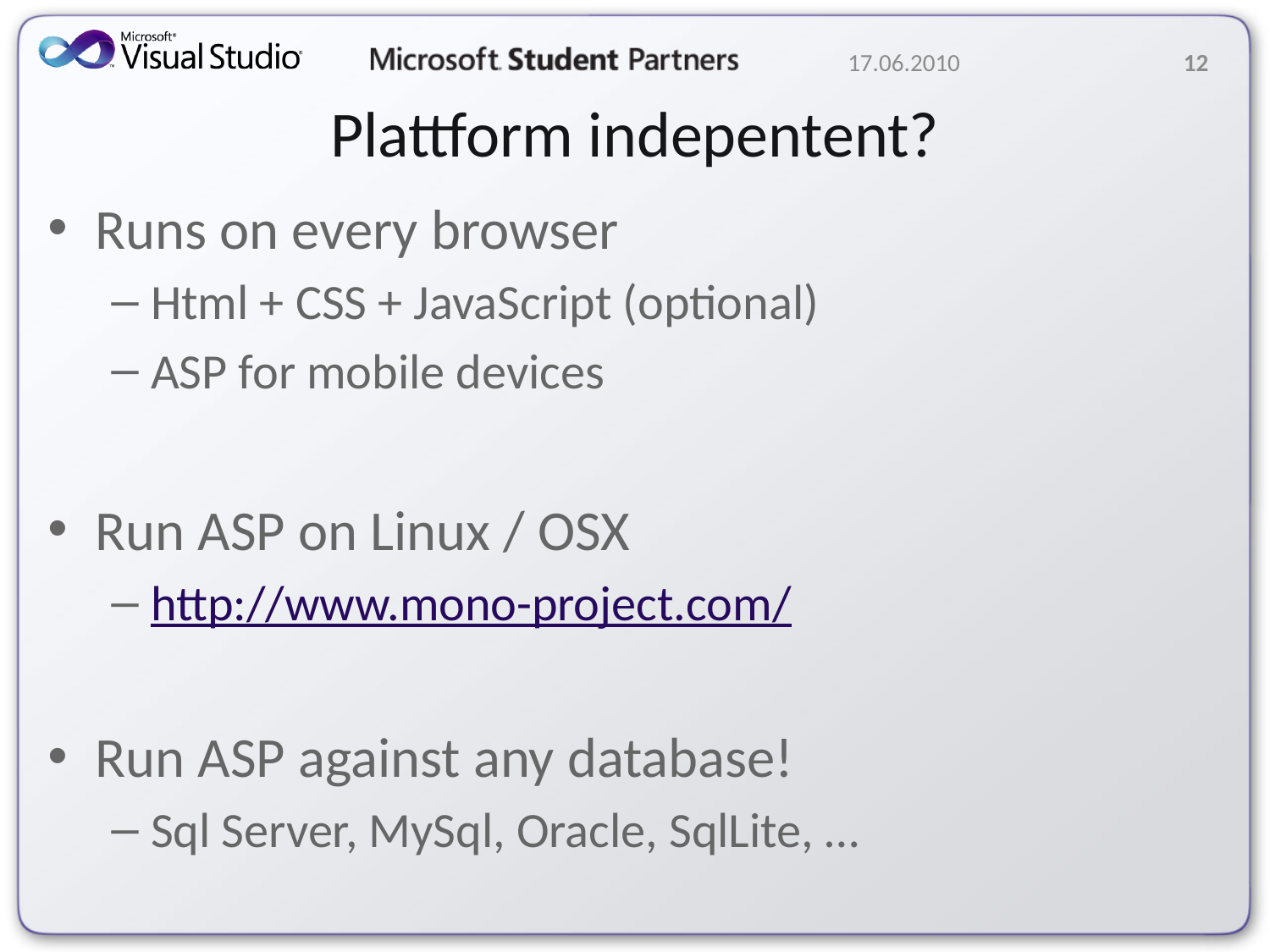

17.06.2010
12
# Plattform indepentent?
Runs on every browser
Html + CSS + JavaScript (optional)
ASP for mobile devices

Run ASP on Linux / OSX
http://www.mono-project.com/

Run ASP against any database!
Sql Server, MySql, Oracle, SqlLite, …